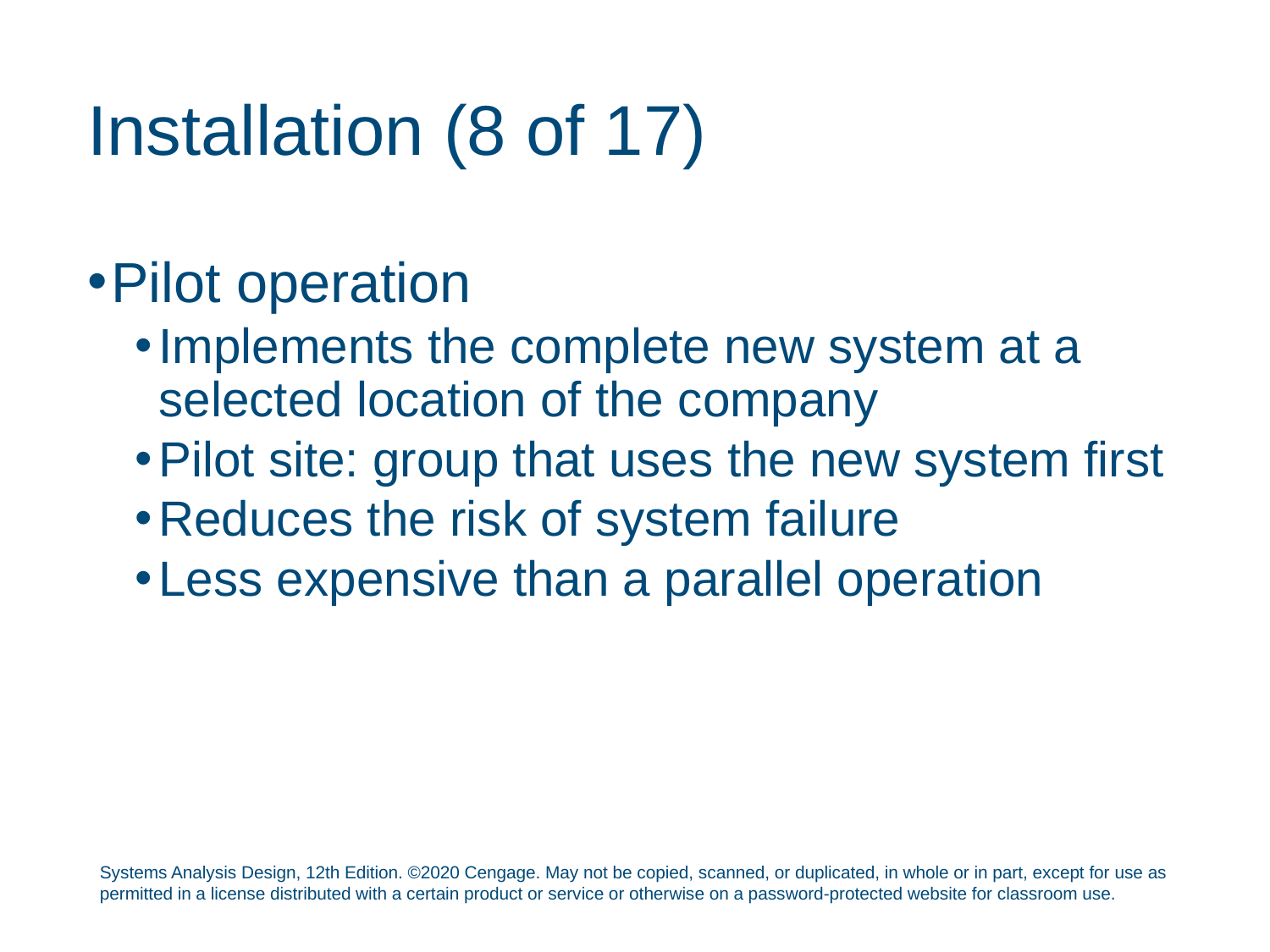

# Installation (8 of 17)
Pilot operation
Implements the complete new system at a selected location of the company
Pilot site: group that uses the new system first
Reduces the risk of system failure
Less expensive than a parallel operation
Systems Analysis Design, 12th Edition. ©2020 Cengage. May not be copied, scanned, or duplicated, in whole or in part, except for use as permitted in a license distributed with a certain product or service or otherwise on a password-protected website for classroom use.